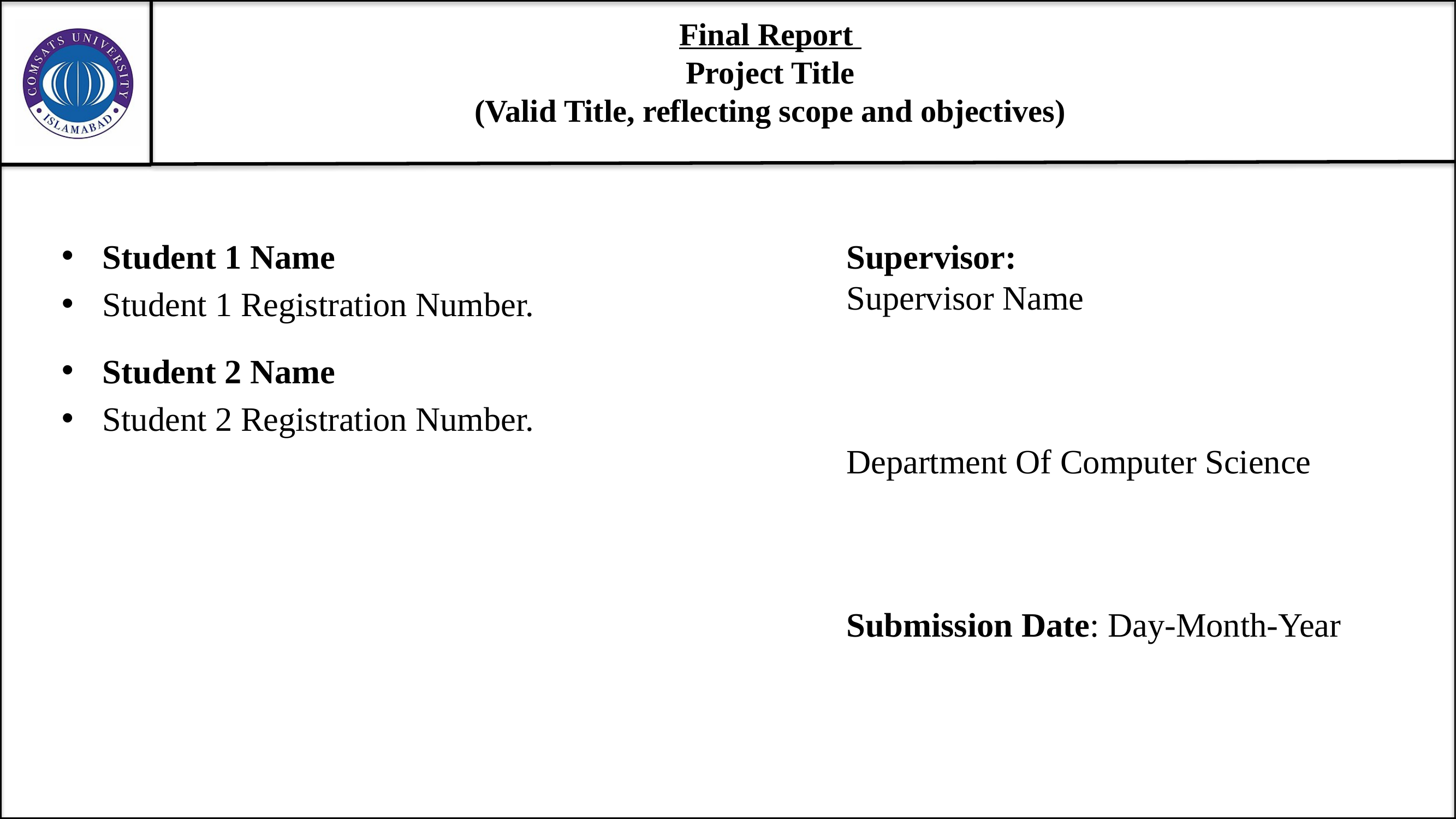

# Final Report Project Title (Valid Title, reflecting scope and objectives)
Student 1 Name
Student 1 Registration Number.

Student 2 Name
Student 2 Registration Number.

Supervisor:
Supervisor Name

Department Of Computer Science

Submission Date: Day-Month-Year